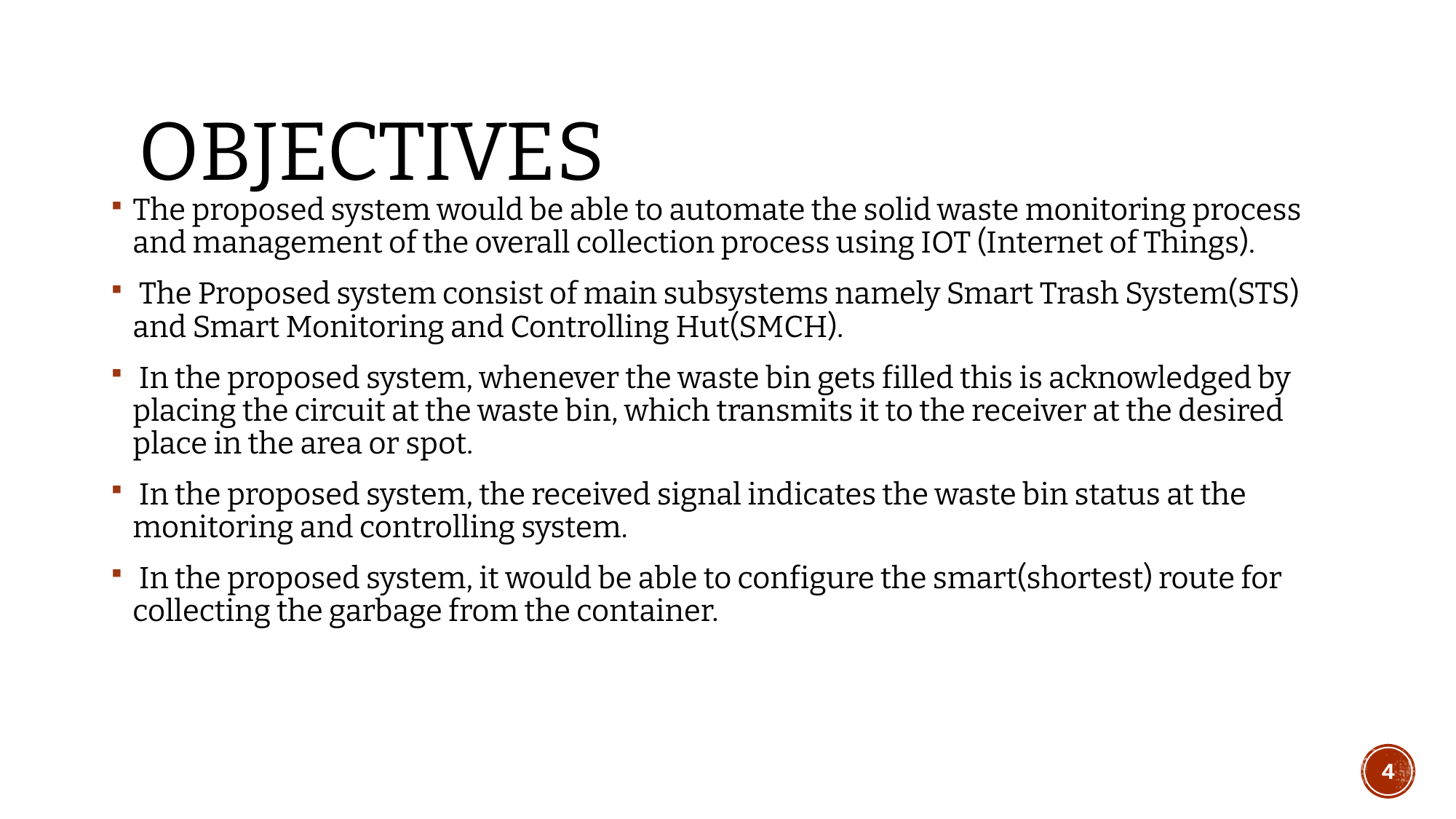

# Objectives

The proposed system would be able to automate the solid waste monitoring process and management of the overall collection process using IOT (Internet of Things).
 The Proposed system consist of main subsystems namely Smart Trash System(STS) and Smart Monitoring and Controlling Hut(SMCH).
 In the proposed system, whenever the waste bin gets filled this is acknowledged by placing the circuit at the waste bin, which transmits it to the receiver at the desired place in the area or spot.
 In the proposed system, the received signal indicates the waste bin status at the monitoring and controlling system.
 In the proposed system, it would be able to configure the smart(shortest) route for collecting the garbage from the container.

4